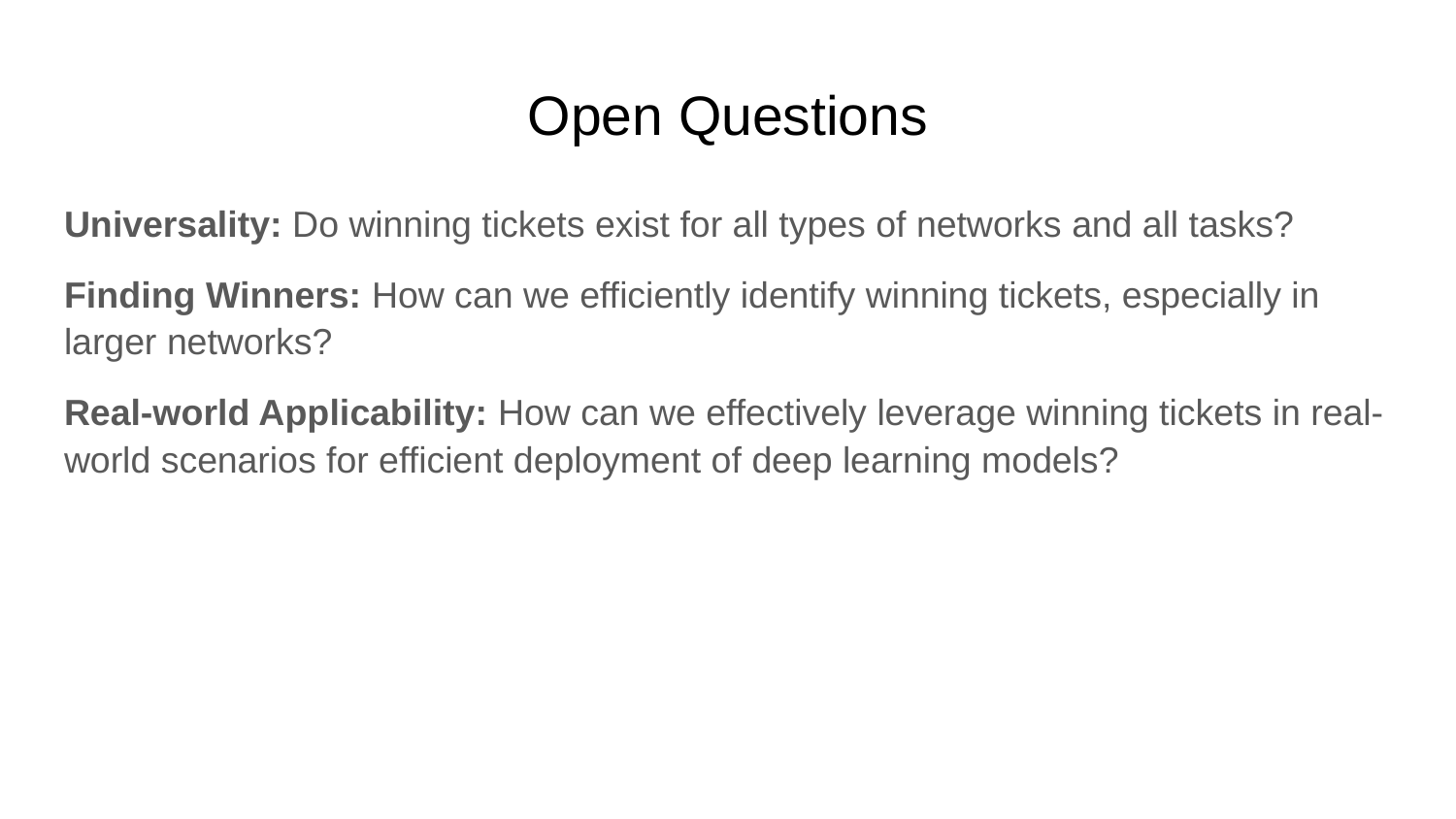

# Open Questions
Universality: Do winning tickets exist for all types of networks and all tasks?
Finding Winners: How can we efficiently identify winning tickets, especially in larger networks?
Real-world Applicability: How can we effectively leverage winning tickets in real-world scenarios for efficient deployment of deep learning models?